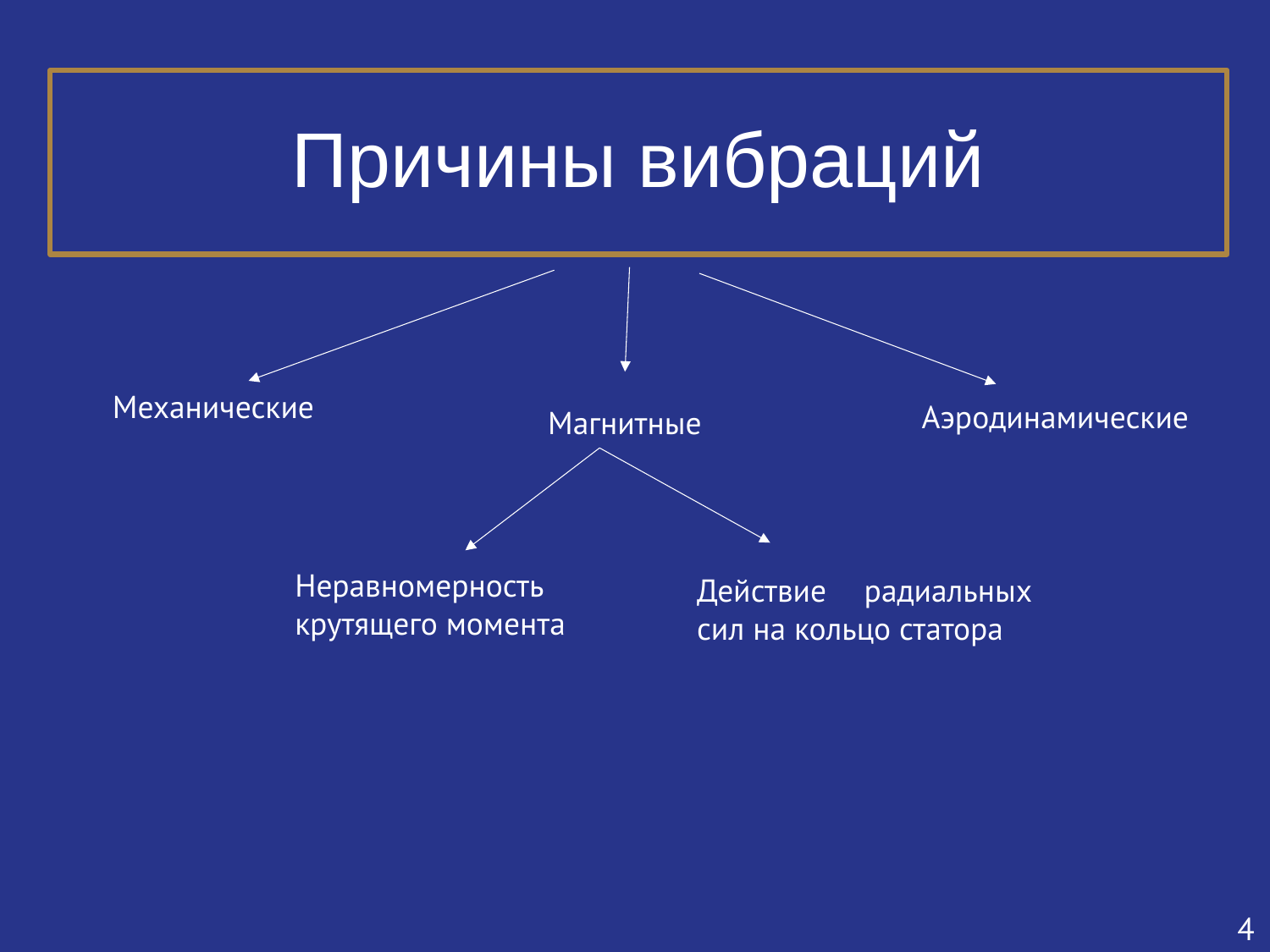

# Причины вибраций
Механические
Аэродинамические
Магнитные
Неравномерность крутящего момента
Действие радиальных сил на кольцо статора
4